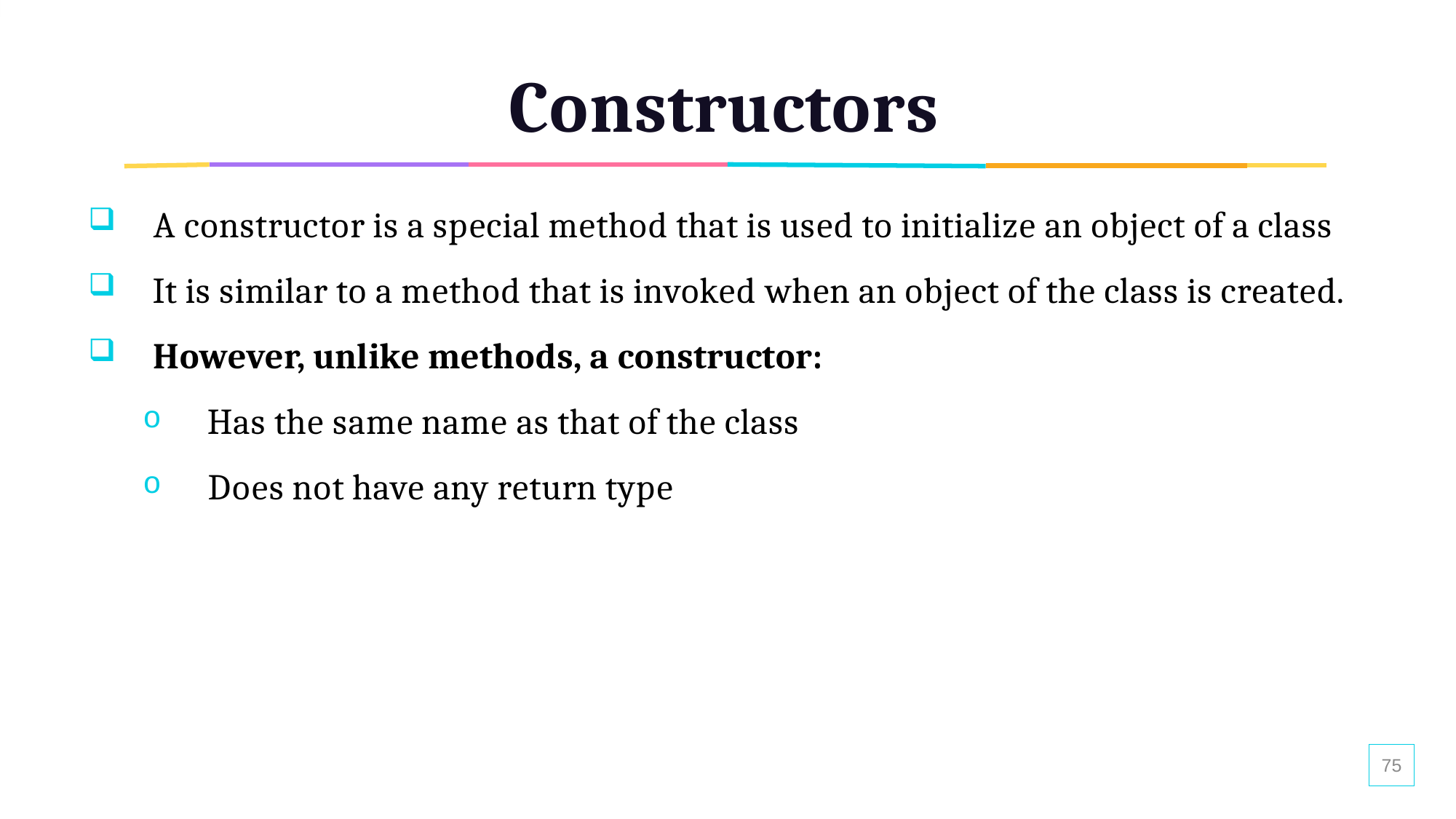

# Constructors
A constructor is a special method that is used to initialize an object of a class
It is similar to a method that is invoked when an object of the class is created.
However, unlike methods, a constructor:
Has the same name as that of the class
Does not have any return type

75